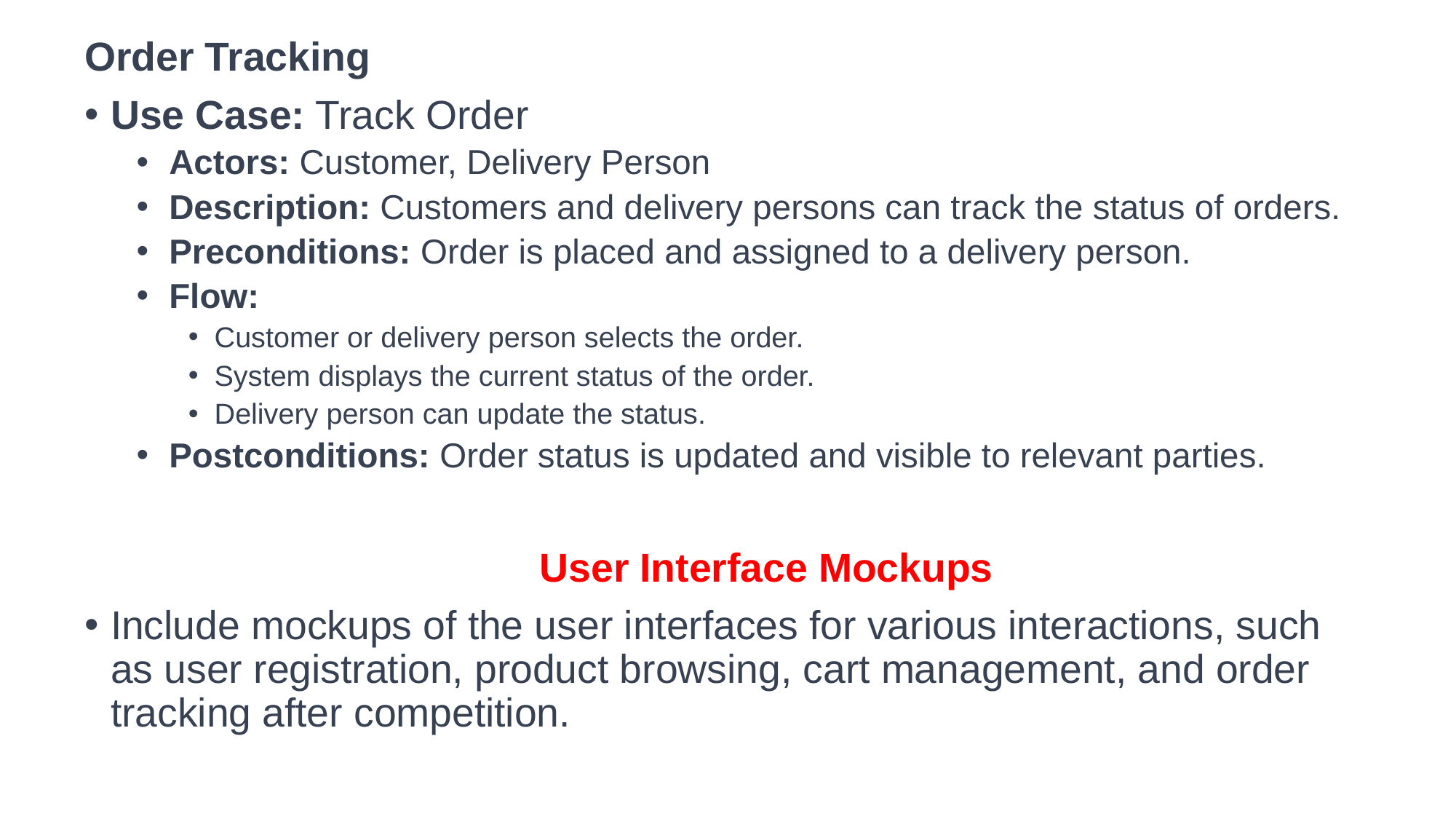

Order Tracking
Use Case: Track Order
Actors: Customer, Delivery Person
Description: Customers and delivery persons can track the status of orders.
Preconditions: Order is placed and assigned to a delivery person.
Flow:
Customer or delivery person selects the order.
System displays the current status of the order.
Delivery person can update the status.
Postconditions: Order status is updated and visible to relevant parties.

                                         User Interface Mockups
Include mockups of the user interfaces for various interactions, such as user registration, product browsing, cart management, and order tracking after competition.